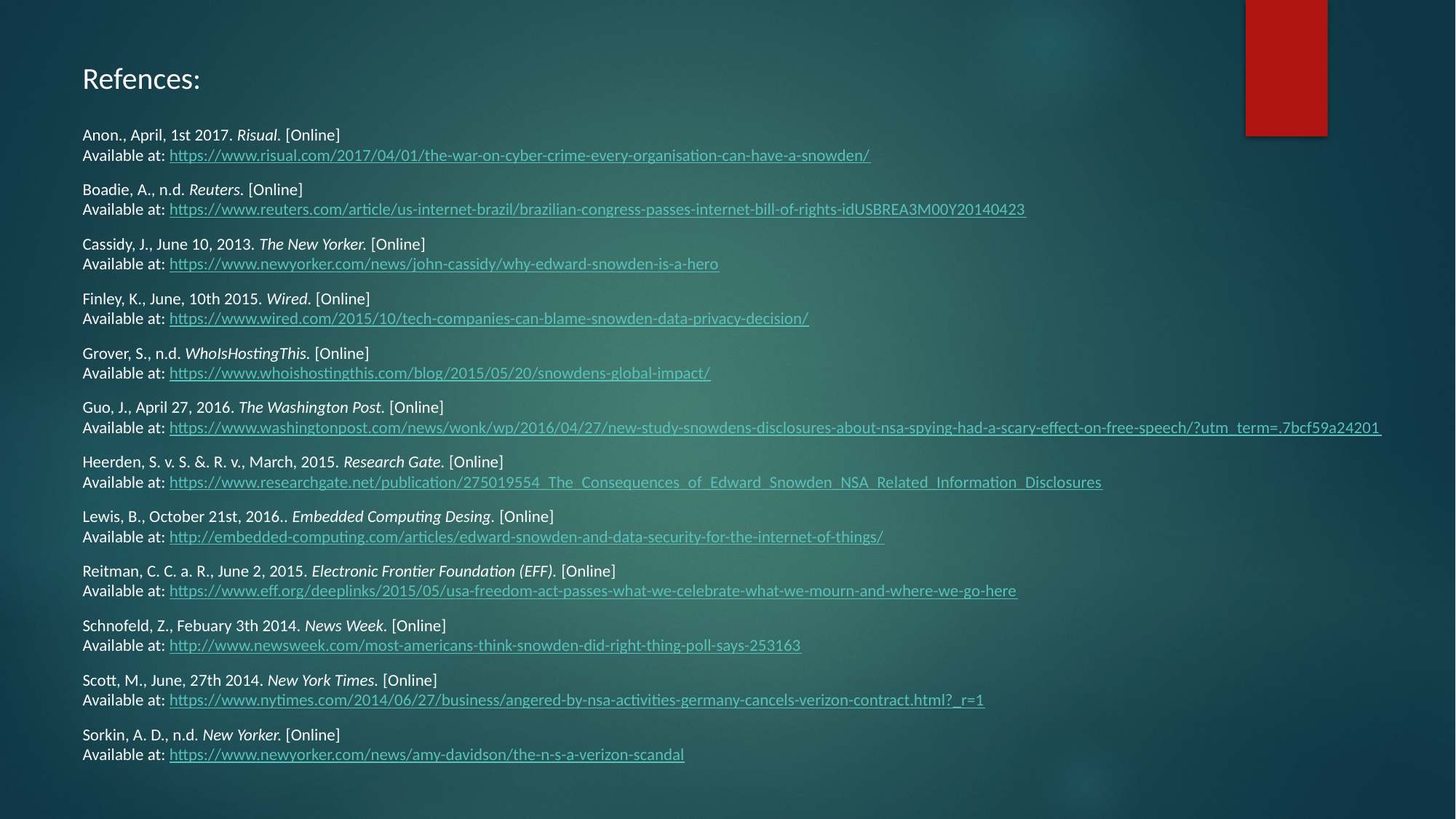

Refences:

Anon., April, 1st 2017. Risual. [Online]
Available at: https://www.risual.com/2017/04/01/the-war-on-cyber-crime-every-organisation-can-have-a-snowden/

Boadie, A., n.d. Reuters. [Online]
Available at: https://www.reuters.com/article/us-internet-brazil/brazilian-congress-passes-internet-bill-of-rights-idUSBREA3M00Y20140423

Cassidy, J., June 10, 2013. The New Yorker. [Online]
Available at: https://www.newyorker.com/news/john-cassidy/why-edward-snowden-is-a-hero

Finley, K., June, 10th 2015. Wired. [Online]
Available at: https://www.wired.com/2015/10/tech-companies-can-blame-snowden-data-privacy-decision/

Grover, S., n.d. WhoIsHostingThis. [Online]
Available at: https://www.whoishostingthis.com/blog/2015/05/20/snowdens-global-impact/

Guo, J., April 27, 2016. The Washington Post. [Online]
Available at: https://www.washingtonpost.com/news/wonk/wp/2016/04/27/new-study-snowdens-disclosures-about-nsa-spying-had-a-scary-effect-on-free-speech/?utm_term=.7bcf59a24201

Heerden, S. v. S. &. R. v., March, 2015. Research Gate. [Online]
Available at: https://www.researchgate.net/publication/275019554_The_Consequences_of_Edward_Snowden_NSA_Related_Information_Disclosures

Lewis, B., October 21st, 2016.. Embedded Computing Desing. [Online]
Available at: http://embedded-computing.com/articles/edward-snowden-and-data-security-for-the-internet-of-things/

Reitman, C. C. a. R., June 2, 2015. Electronic Frontier Foundation (EFF). [Online]
Available at: https://www.eff.org/deeplinks/2015/05/usa-freedom-act-passes-what-we-celebrate-what-we-mourn-and-where-we-go-here

Schnofeld, Z., Febuary 3th 2014. News Week. [Online]
Available at: http://www.newsweek.com/most-americans-think-snowden-did-right-thing-poll-says-253163

Scott, M., June, 27th 2014. New York Times. [Online]
Available at: https://www.nytimes.com/2014/06/27/business/angered-by-nsa-activities-germany-cancels-verizon-contract.html?_r=1

Sorkin, A. D., n.d. New Yorker. [Online]
Available at: https://www.newyorker.com/news/amy-davidson/the-n-s-a-verizon-scandal